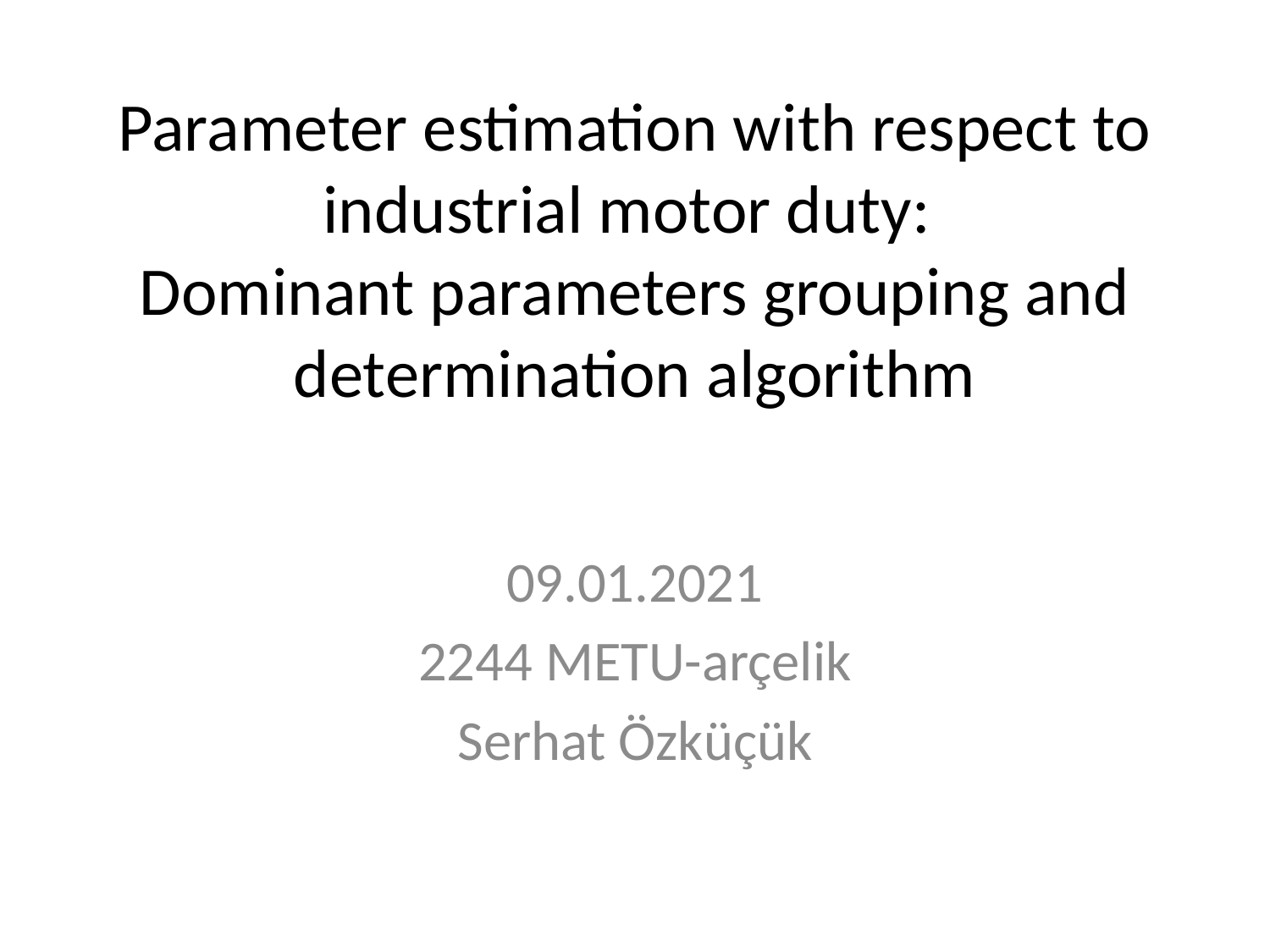

# Parameter estimation with respect to industrial motor duty: Dominant parameters grouping and determination algorithm
09.01.2021
2244 METU-arçelik
Serhat Özküçük